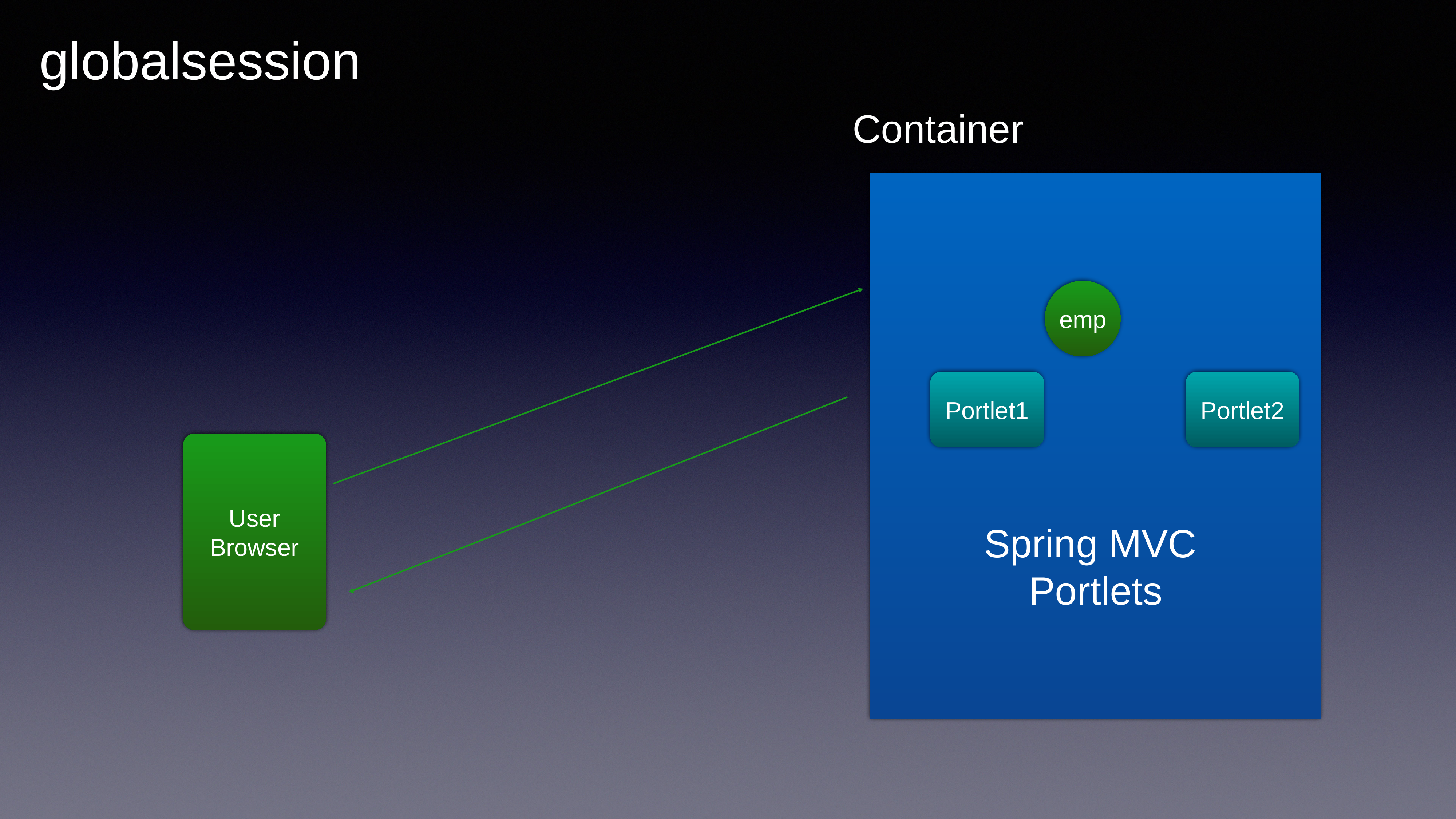

globalsession
Container

emp

Portlet1
Portlet2

User
Browser
Spring MVC
Portlets